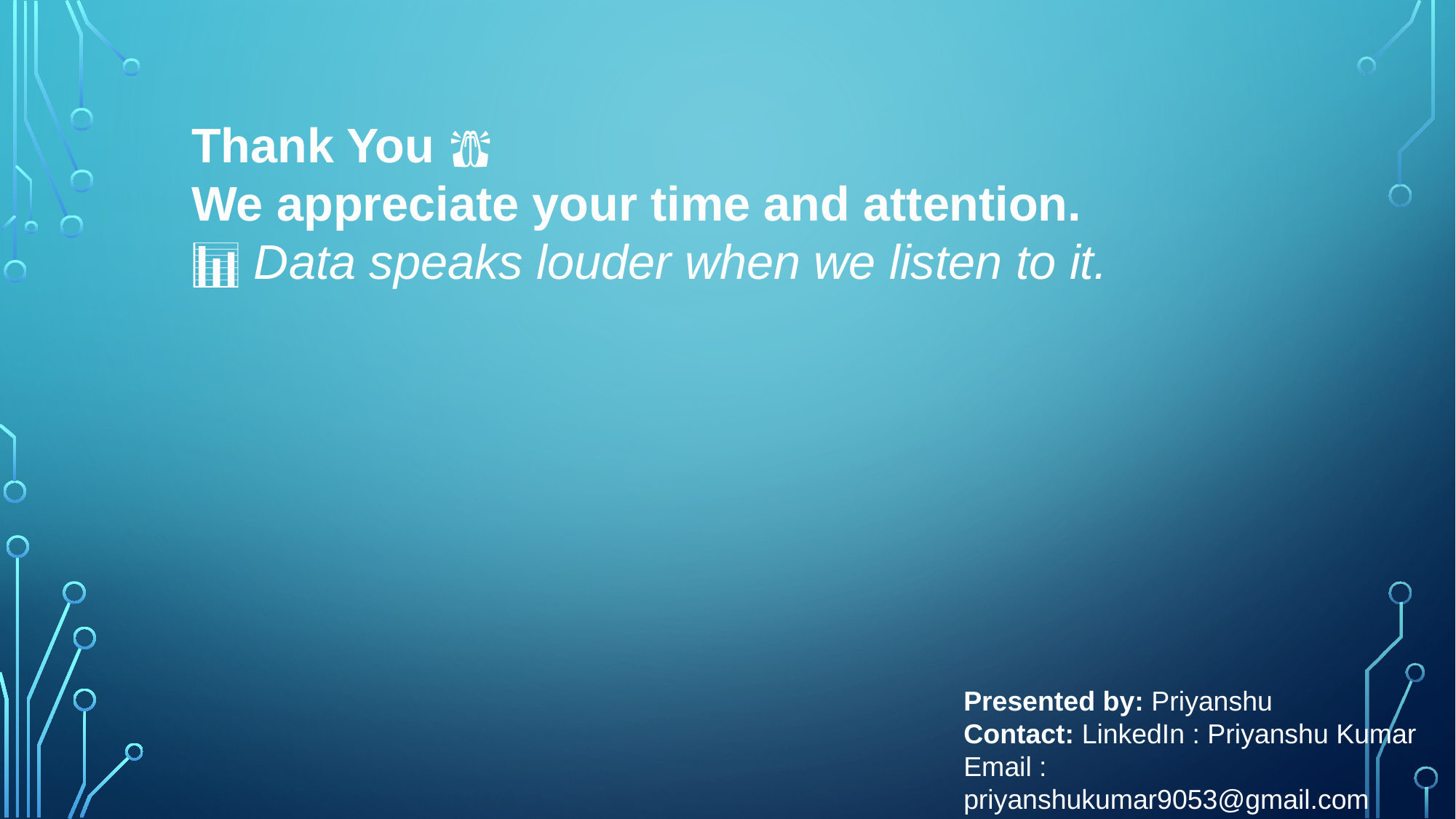

Thank You 🙏
We appreciate your time and attention.
📊 Data speaks louder when we listen to it.

Presented by: Priyanshu
Contact: LinkedIn : Priyanshu Kumar
Email : priyanshukumar9053@gmail.com